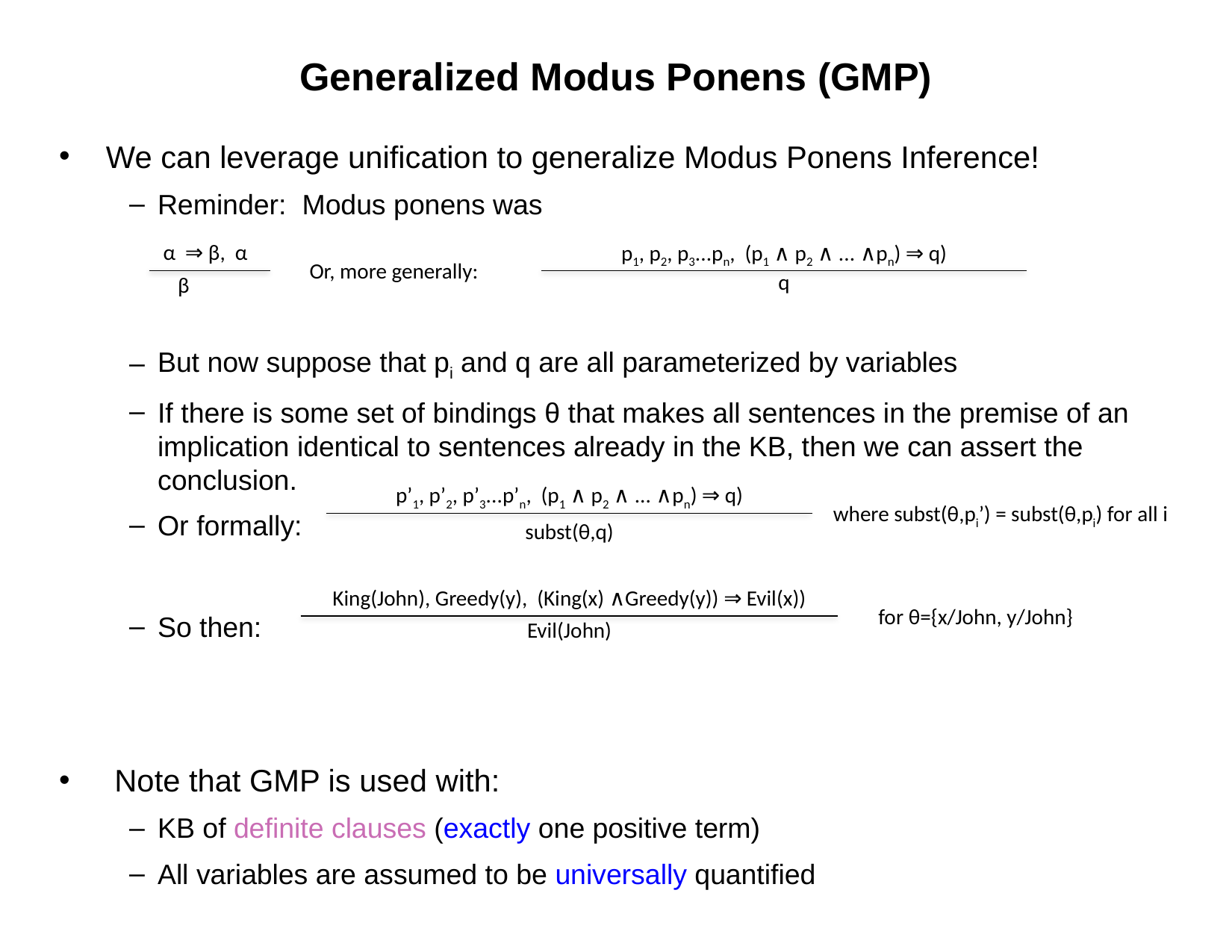

# Generalized Modus Ponens (GMP)
We can leverage unification to generalize Modus Ponens Inference!
Reminder:  Modus ponens was

But now suppose that pi and q are all parameterized by variables
If there is some set of bindings θ that makes all sentences in the premise of an implication identical to sentences already in the KB, then we can assert the conclusion.
Or formally:

So then:

 Note that GMP is used with:
KB of definite clauses (exactly one positive term)
All variables are assumed to be universally quantified
α  ⇒ β,  α
   β
p1, p2, p3...pn,  (p1 ∧ p2 ∧ ... ∧pn) ⇒ q)
q
Or, more generally:
p’1, p’2, p’3...p’n,  (p1 ∧ p2 ∧ ... ∧pn) ⇒ q)
subst(θ,q)
where subst(θ,pi’) = subst(θ,pi) for all i
King(John), Greedy(y),  (King(x) ∧Greedy(y)) ⇒ Evil(x))
Evil(John)
for θ={x/John, y/John}